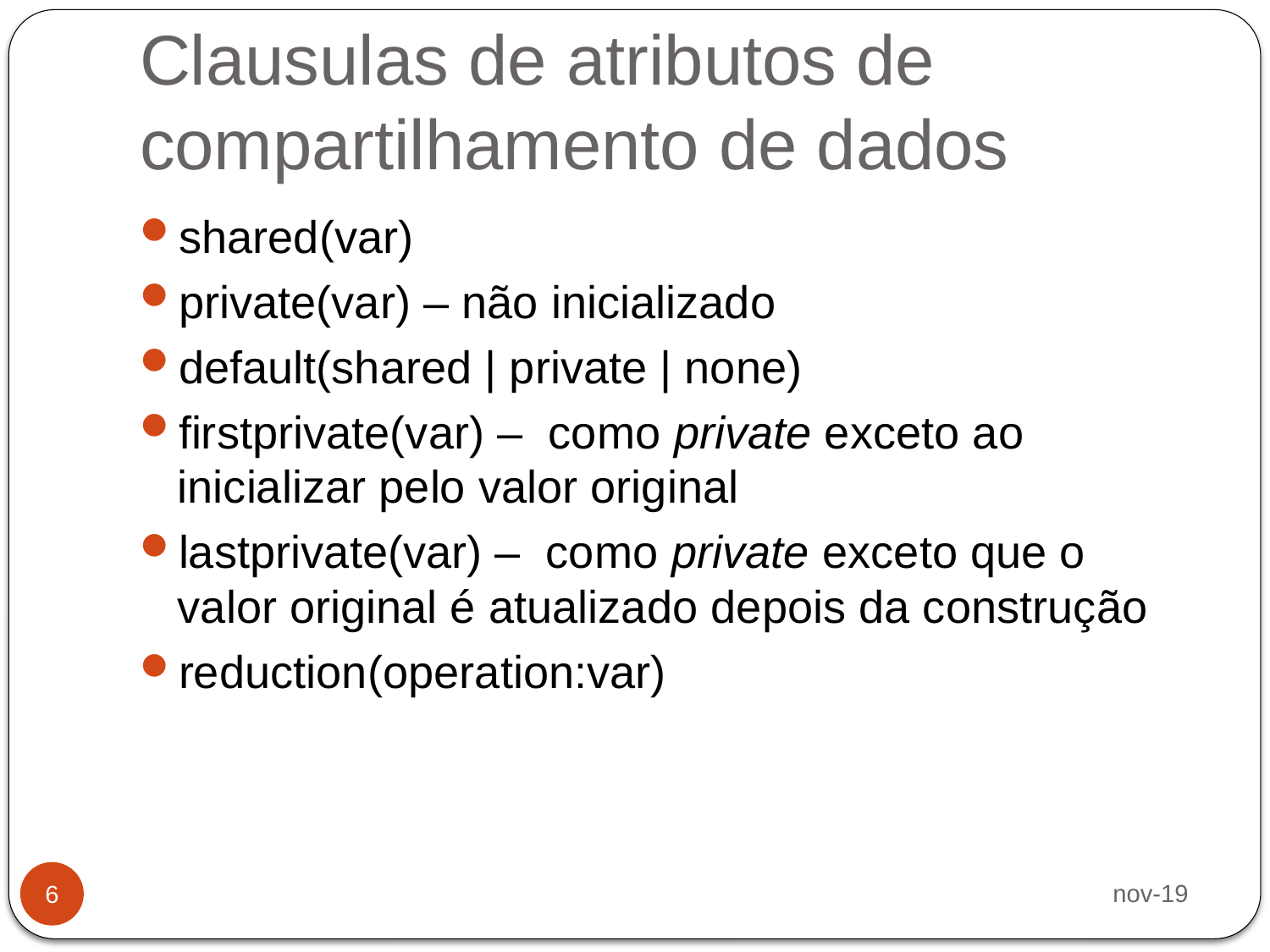

# Clausulas de atributos de compartilhamento de dados
shared(var)
private(var) – não inicializado
default(shared | private | none)
firstprivate(var) –  como private exceto ao inicializar pelo valor original
lastprivate(var) –  como private exceto que o valor original é atualizado depois da construção
reduction(operation:var)
nov-19
6